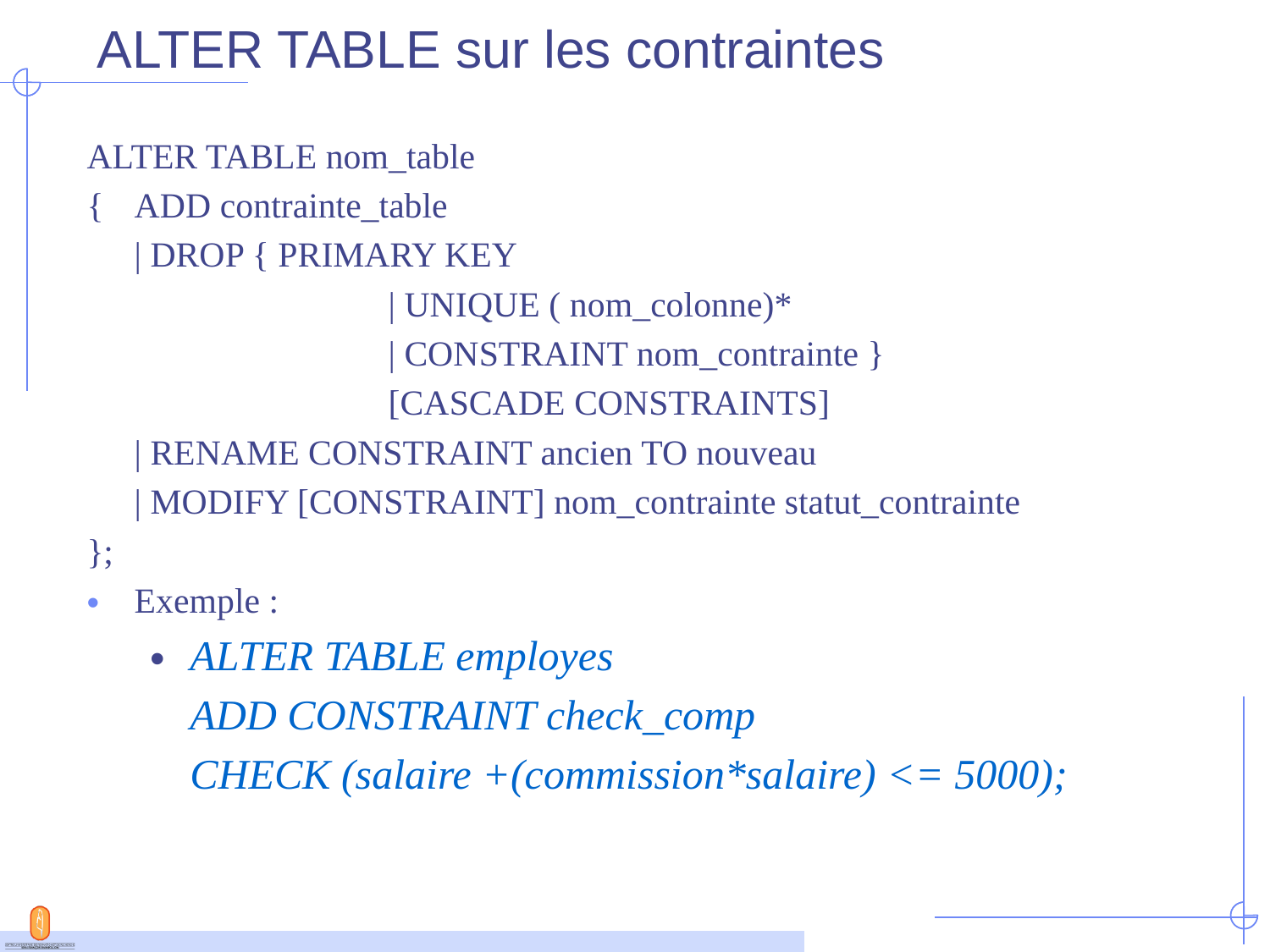

# ALTER TABLE sur les contraintes
ALTER TABLE nom_table
{ 	ADD contrainte_table
	| DROP { PRIMARY KEY
			| UNIQUE ( nom_colonne)*
			| CONSTRAINT nom_contrainte }
			[CASCADE CONSTRAINTS]
	| RENAME CONSTRAINT ancien TO nouveau
	| MODIFY [CONSTRAINT] nom_contrainte statut_contrainte
};
Exemple :
ALTER TABLE employes
	ADD CONSTRAINT check_comp
	CHECK (salaire +(commission*salaire) <= 5000);